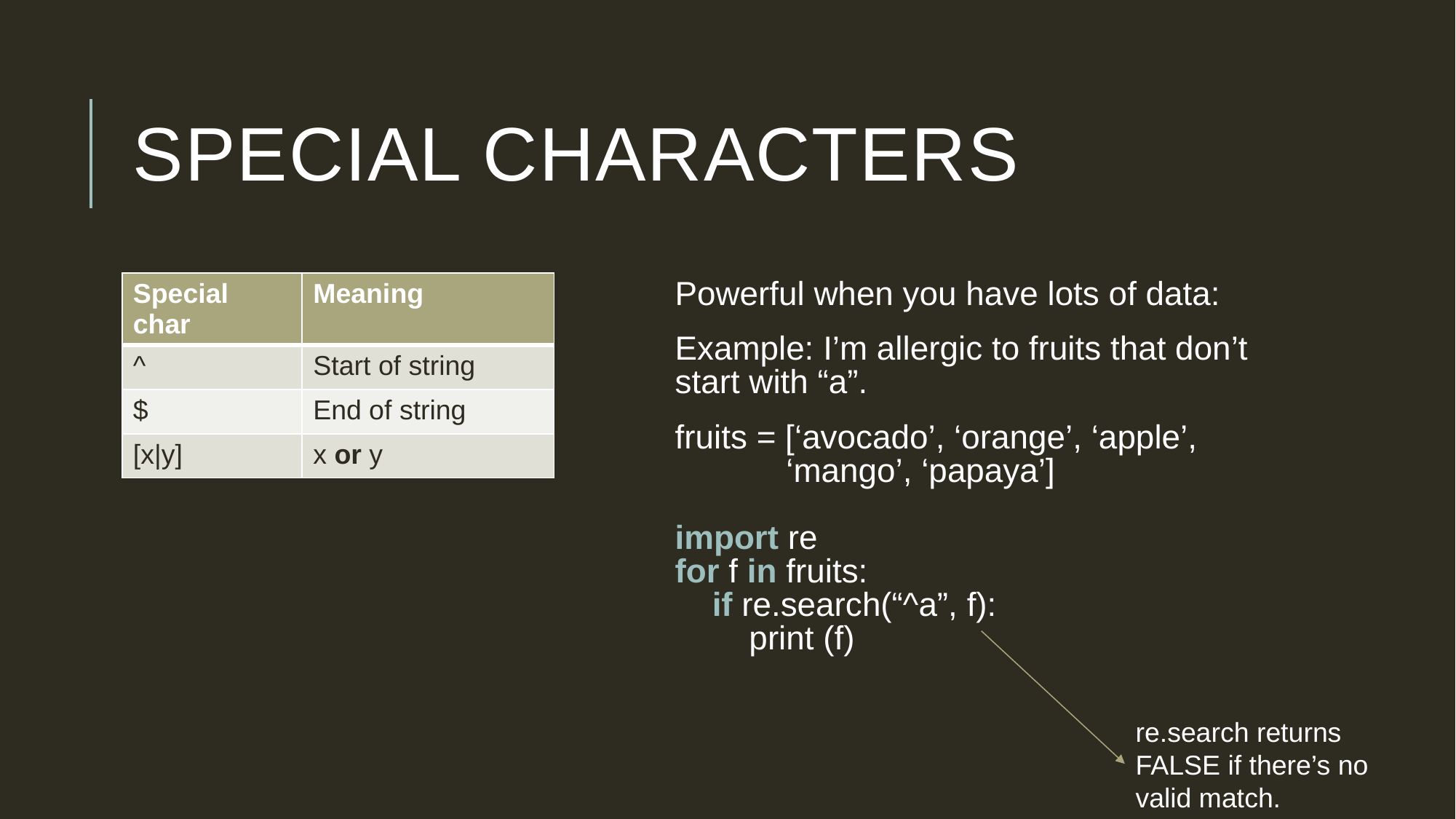

# Special characters
Powerful when you have lots of data:
Example: I’m allergic to fruits that don’t start with “a”.
fruits = [‘avocado’, ‘orange’, ‘apple’,
            ‘mango’, ‘papaya’]
import re
for f in fruits:
    if re.search(“^a”, f):
        print (f)
| Special char | Meaning |
| --- | --- |
| ^ | Start of string |
| $ | End of string |
| [x|y] | x or y |
re.search returns FALSE if there’s no valid match.